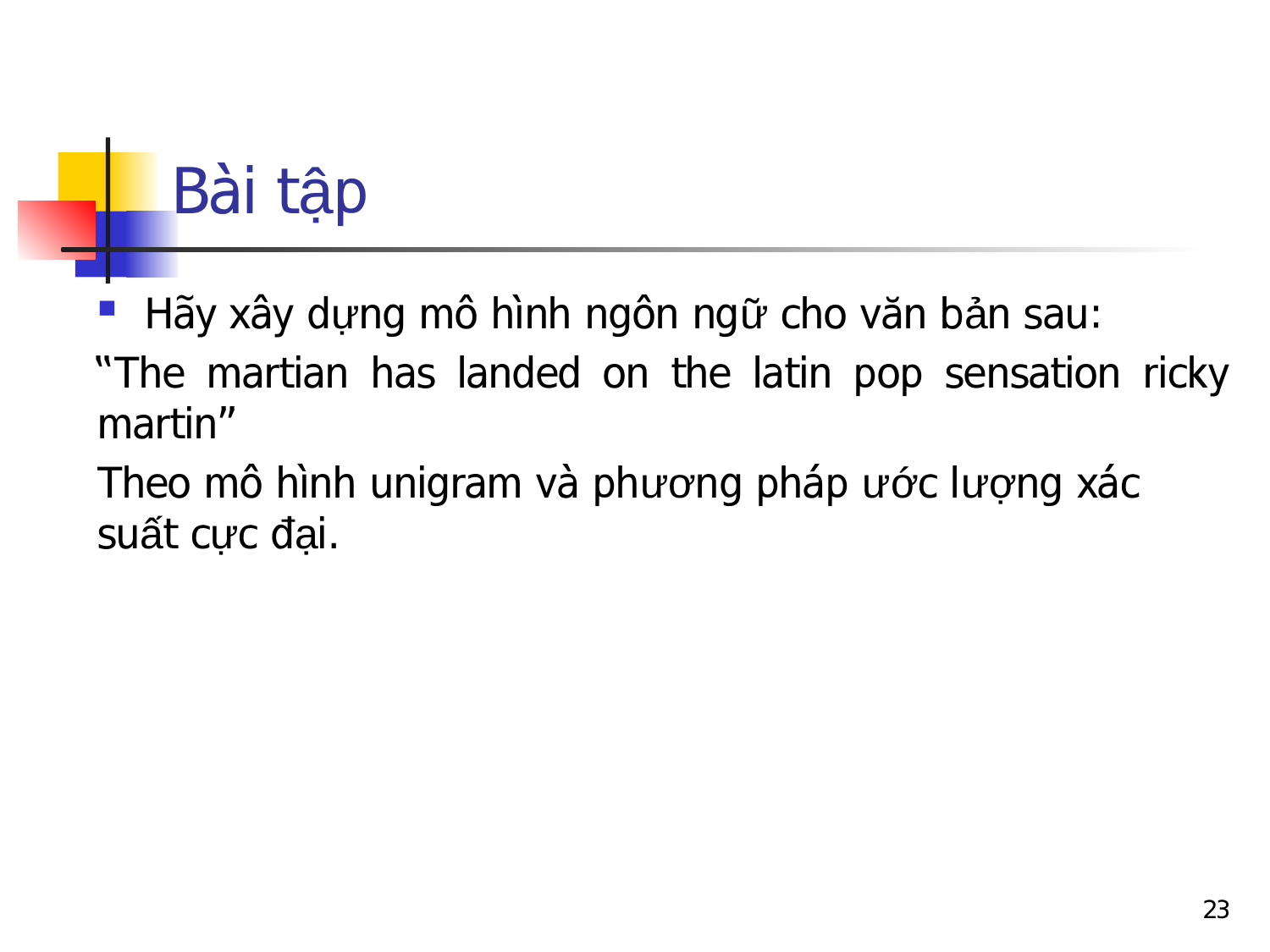

# Bài tập
Hãy xây dựng mô hình ngôn ngữ cho văn bản sau:
“The martian has landed on the latin pop sensation ricky martin”
Theo mô hình unigram và phương pháp ước lượng xác suất cực đại.
23